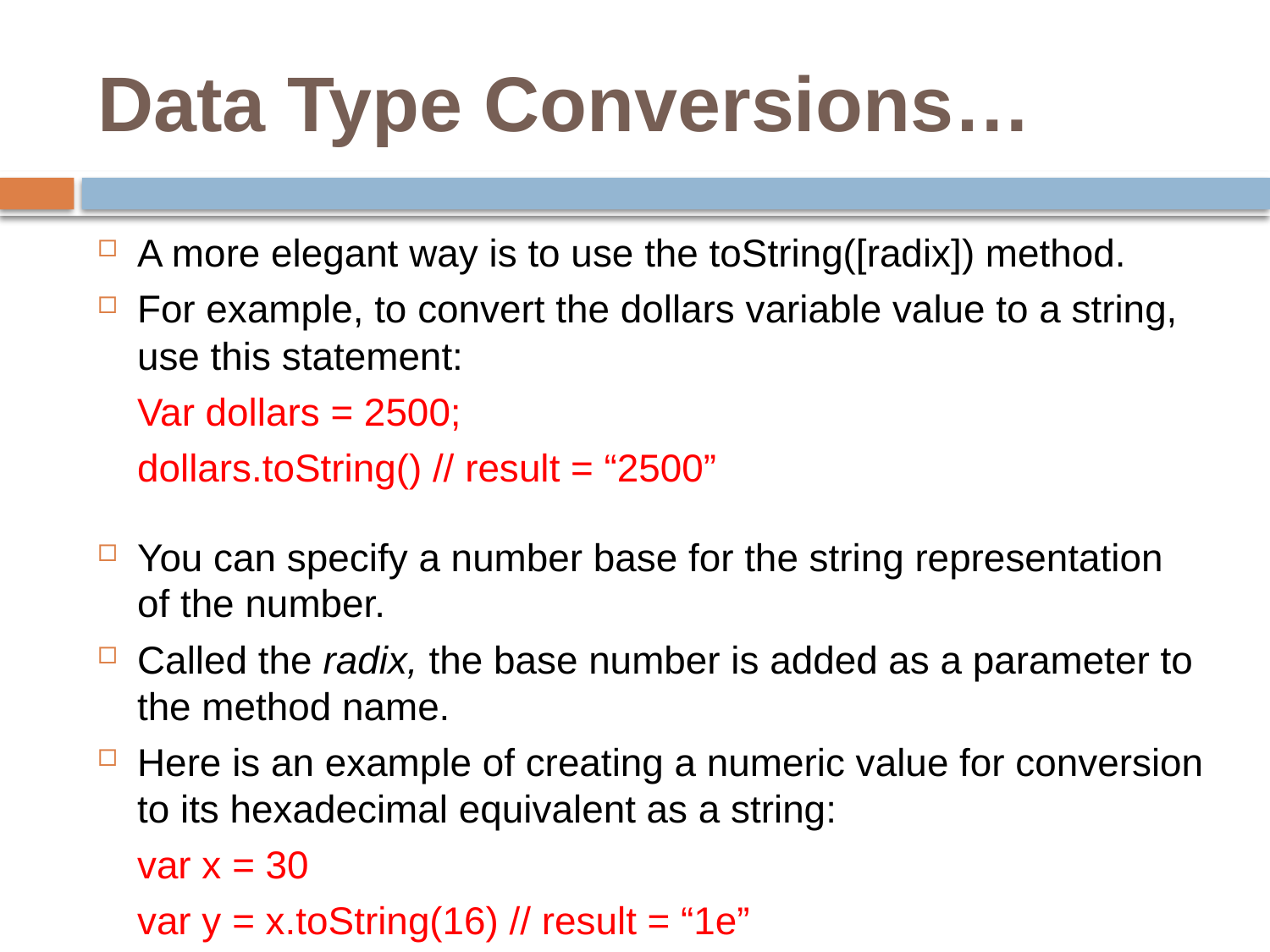

# Data Type Conversions…
A more elegant way is to use the toString([radix]) method.
For example, to convert the dollars variable value to a string, use this statement:
		Var dollars = 2500;
		dollars.toString() // result = “2500”

You can specify a number base for the string representation of the number.
Called the radix, the base number is added as a parameter to the method name.
Here is an example of creating a numeric value for conversion to its hexadecimal equivalent as a string:
		var x = 30
		var y = x.toString(16) // result = “1e”